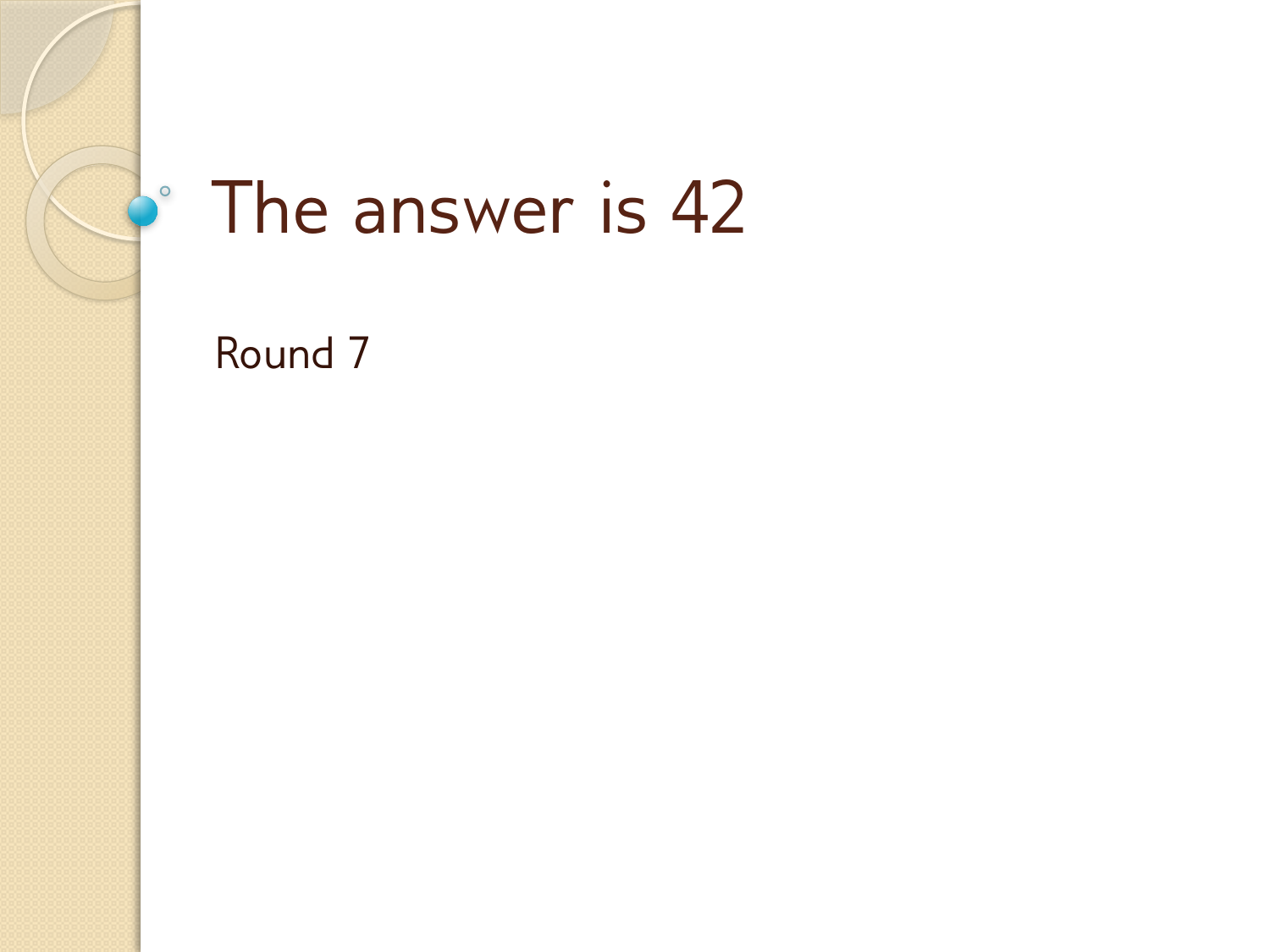

# The answer is 42

Round 7